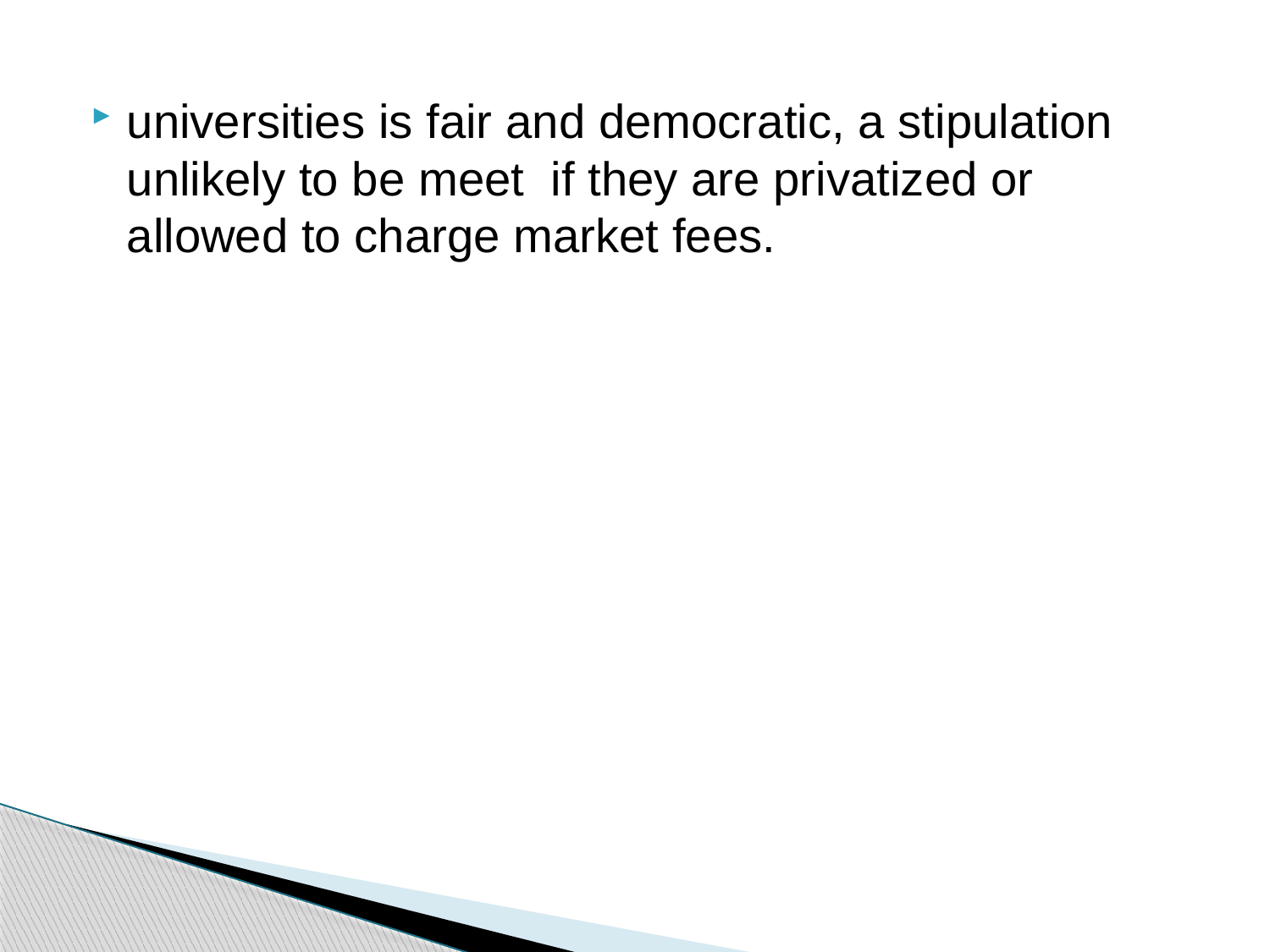

universities is fair and democratic, a stipulation unlikely to be meet  if they are privatized or allowed to charge market fees.